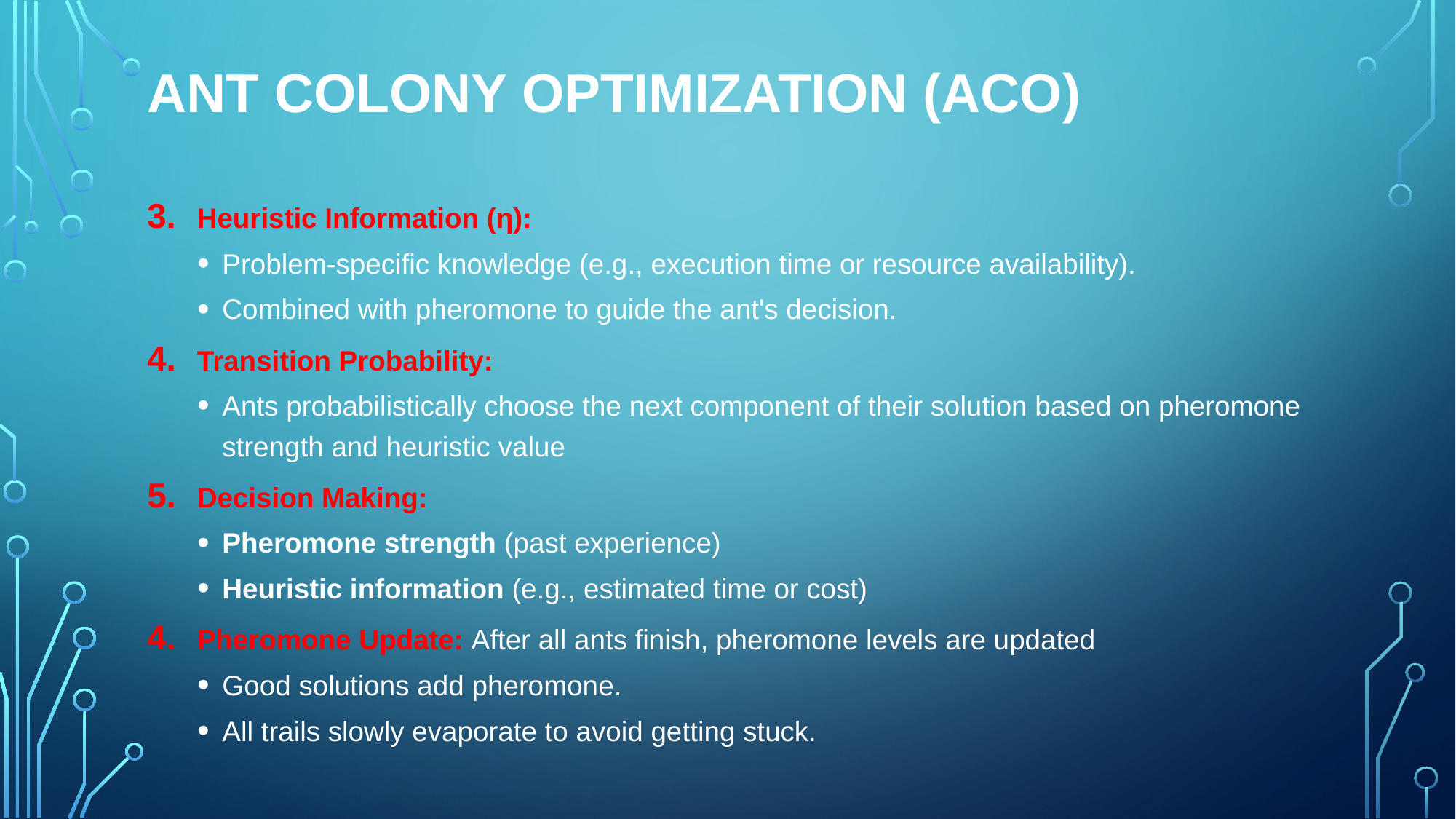

# Ant Colony Optimization (ACO)

Heuristic Information (η):
Problem-specific knowledge (e.g., execution time or resource availability).
Combined with pheromone to guide the ant's decision.
Transition Probability:
Ants probabilistically choose the next component of their solution based on pheromone strength and heuristic value
Decision Making:
Pheromone strength (past experience)
Heuristic information (e.g., estimated time or cost)
Pheromone Update: After all ants finish, pheromone levels are updated
Good solutions add pheromone.
All trails slowly evaporate to avoid getting stuck.